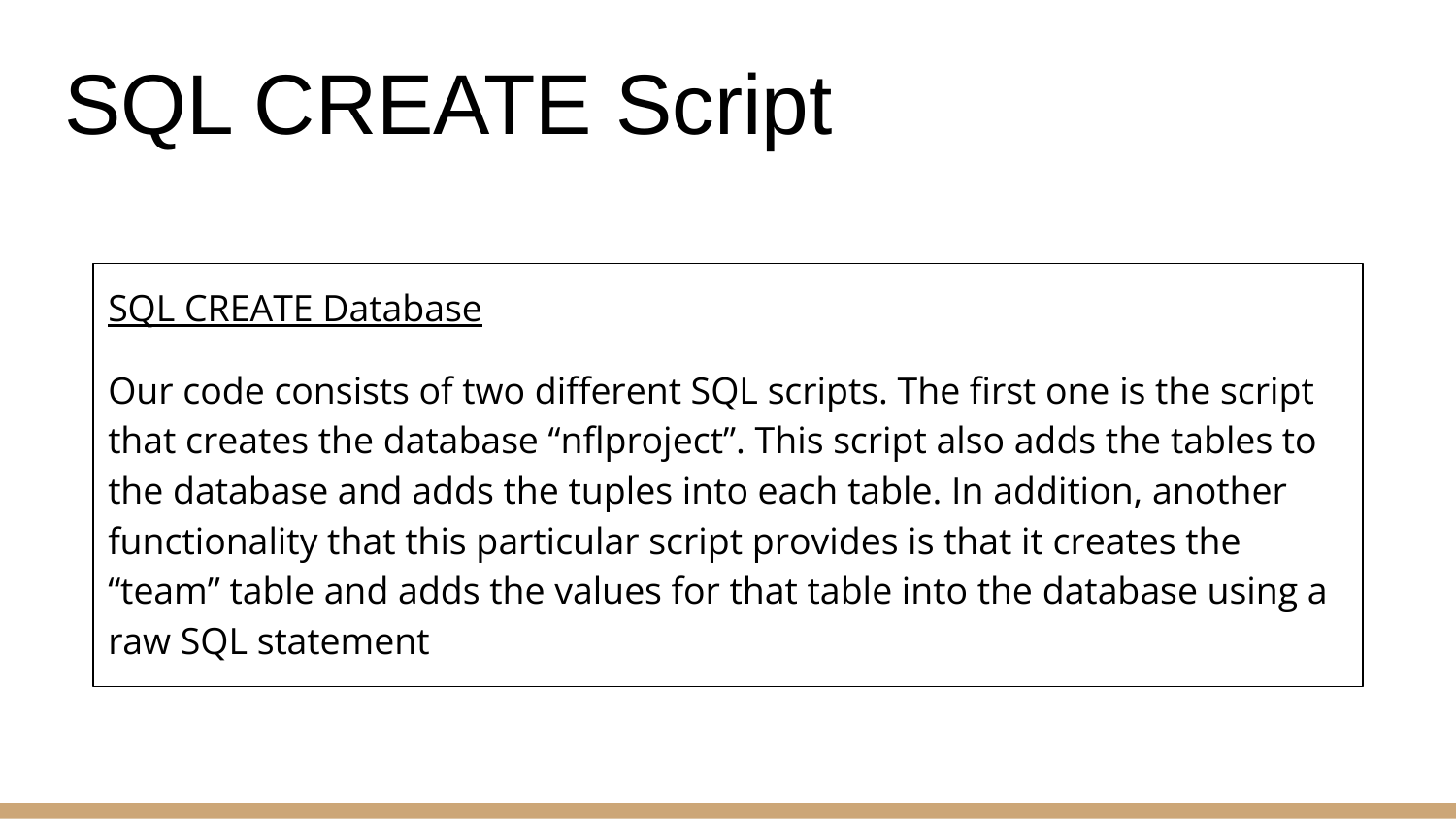

# SQL CREATE Script
SQL CREATE Database
Our code consists of two different SQL scripts. The first one is the script that creates the database “nflproject”. This script also adds the tables to the database and adds the tuples into each table. In addition, another functionality that this particular script provides is that it creates the “team” table and adds the values for that table into the database using a raw SQL statement